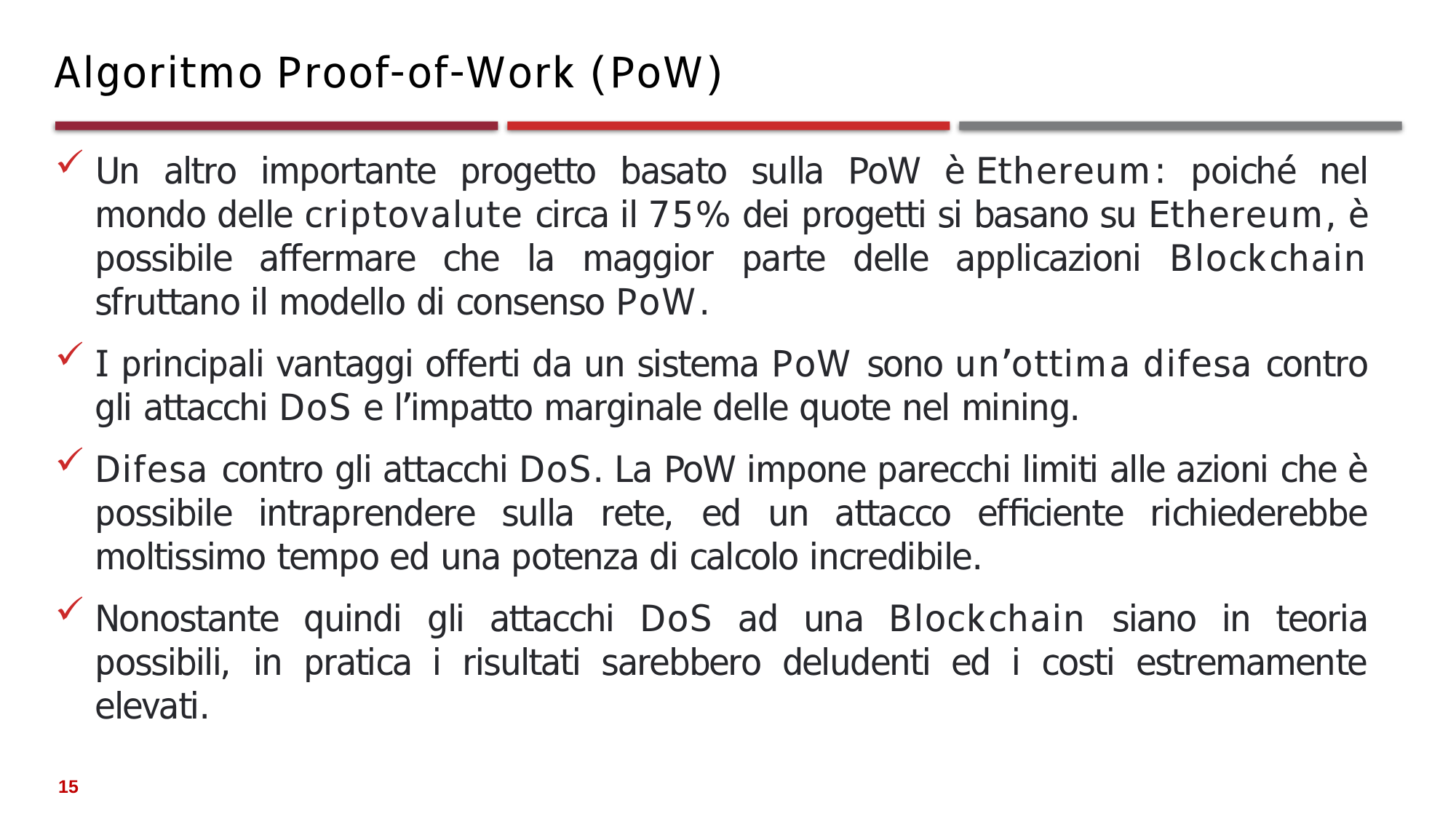

# Algoritmo Proof-of-Work (PoW)
Un altro importante progetto basato sulla PoW è Ethereum: poiché nel mondo delle criptovalute circa il 75% dei progetti si basano su Ethereum, è possibile affermare che la maggior parte delle applicazioni Blockchain sfruttano il modello di consenso PoW.
I principali vantaggi offerti da un sistema PoW sono un’ottima difesa contro gli attacchi DoS e l’impatto marginale delle quote nel mining.
Difesa contro gli attacchi DoS. La PoW impone parecchi limiti alle azioni che è possibile intraprendere sulla rete, ed un attacco efficiente richiederebbe moltissimo tempo ed una potenza di calcolo incredibile.
Nonostante quindi gli attacchi DoS ad una Blockchain siano in teoria possibili, in pratica i risultati sarebbero deludenti ed i costi estremamente elevati.
15